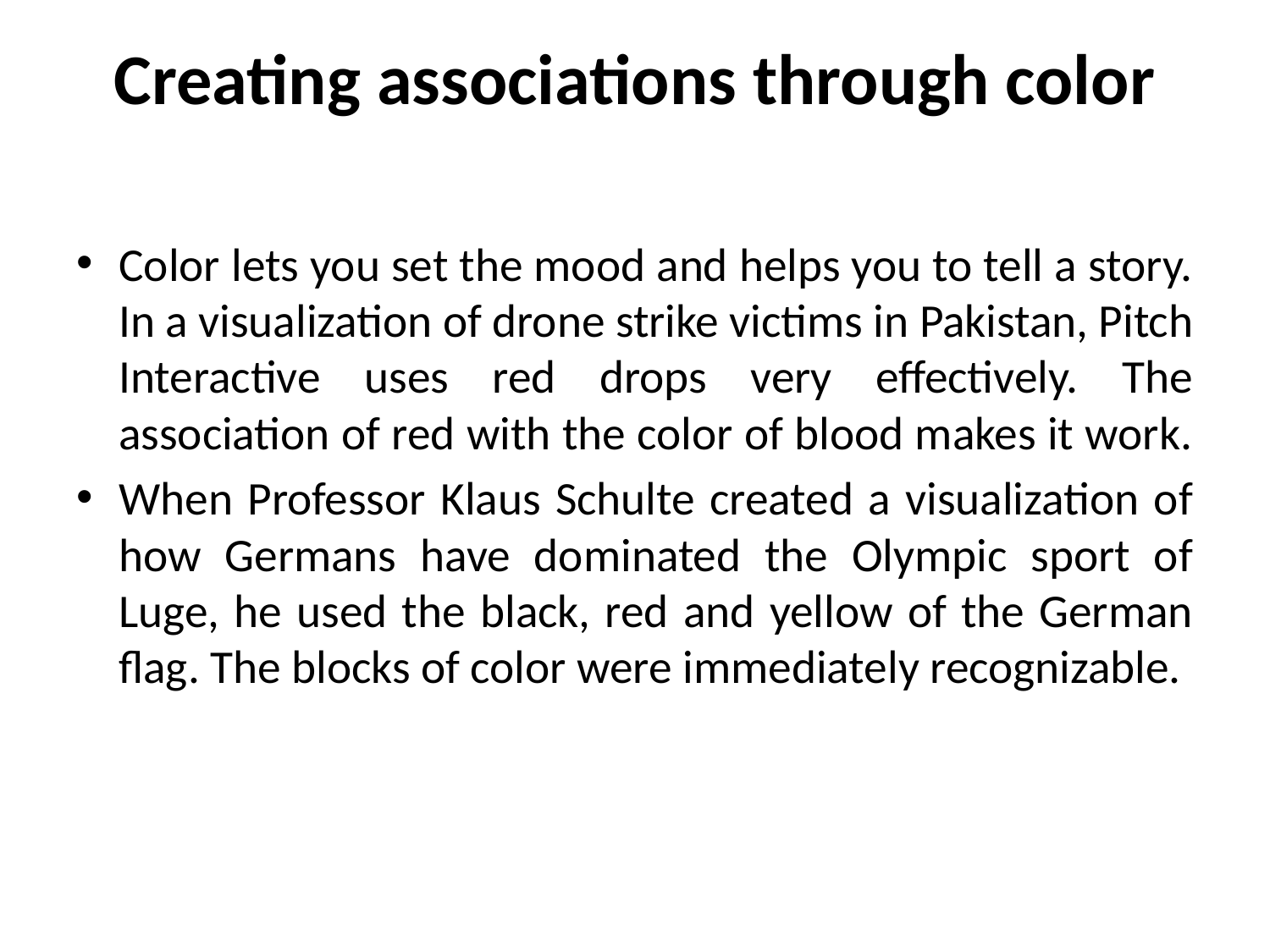

# Creating associations through color

Color lets you set the mood and helps you to tell a story. In a visualization of drone strike victims in Pakistan, Pitch Interactive uses red drops very effectively. The association of red with the color of blood makes it work.
When Professor Klaus Schulte created a visualization of how Germans have dominated the Olympic sport of Luge, he used the black, red and yellow of the German flag. The blocks of color were immediately recognizable.